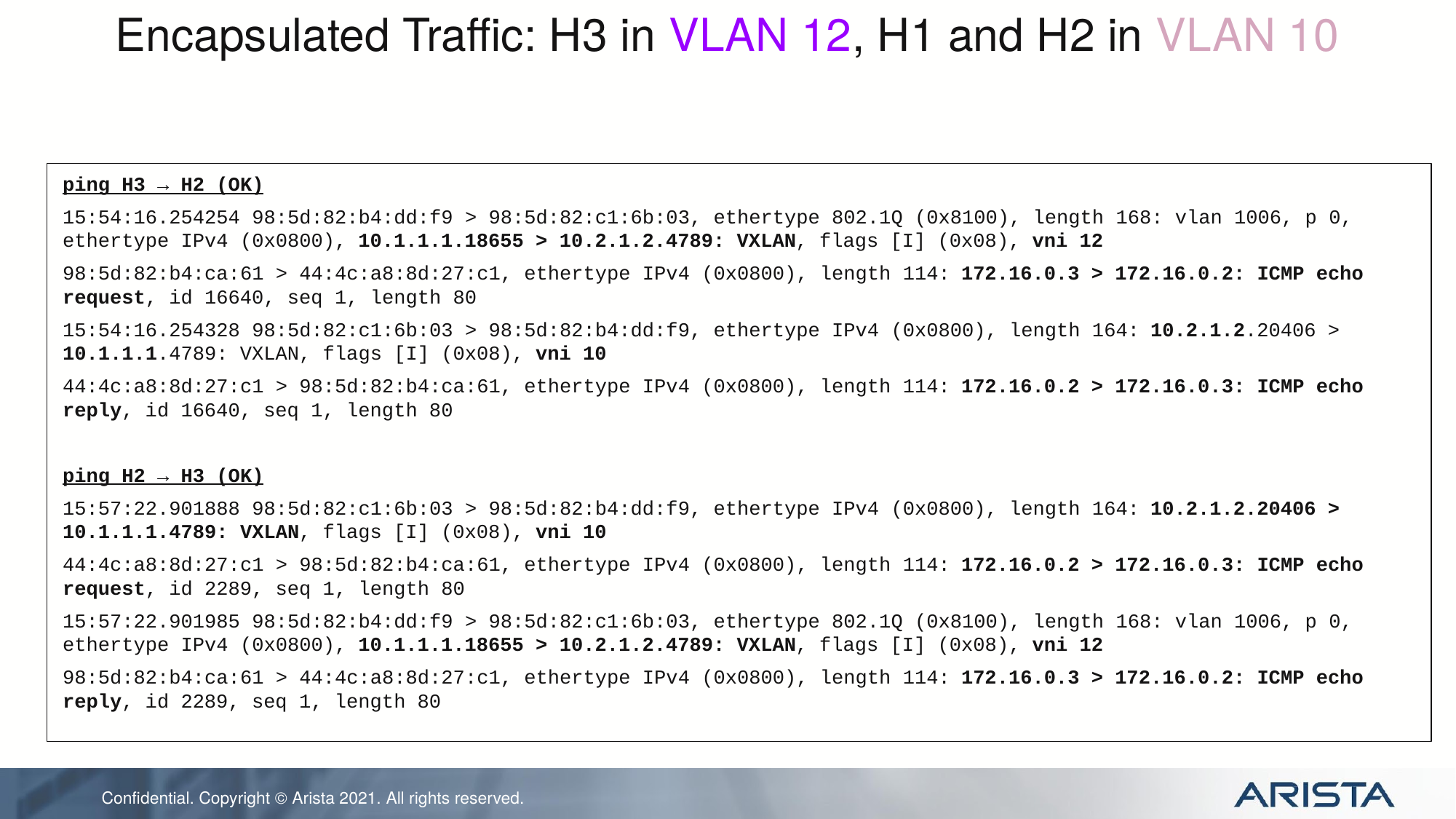

# Encapsulated Traffic: H3 in VLAN 12, H1 and H2 in VLAN 10
ping H3 → H2 (OK)
15:54:16.254254 98:5d:82:b4:dd:f9 > 98:5d:82:c1:6b:03, ethertype 802.1Q (0x8100), length 168: vlan 1006, p 0, ethertype IPv4 (0x0800), 10.1.1.1.18655 > 10.2.1.2.4789: VXLAN, flags [I] (0x08), vni 12
98:5d:82:b4:ca:61 > 44:4c:a8:8d:27:c1, ethertype IPv4 (0x0800), length 114: 172.16.0.3 > 172.16.0.2: ICMP echo request, id 16640, seq 1, length 80
15:54:16.254328 98:5d:82:c1:6b:03 > 98:5d:82:b4:dd:f9, ethertype IPv4 (0x0800), length 164: 10.2.1.2.20406 > 10.1.1.1.4789: VXLAN, flags [I] (0x08), vni 10
44:4c:a8:8d:27:c1 > 98:5d:82:b4:ca:61, ethertype IPv4 (0x0800), length 114: 172.16.0.2 > 172.16.0.3: ICMP echo reply, id 16640, seq 1, length 80

ping H2 → H3 (OK)
15:57:22.901888 98:5d:82:c1:6b:03 > 98:5d:82:b4:dd:f9, ethertype IPv4 (0x0800), length 164: 10.2.1.2.20406 > 10.1.1.1.4789: VXLAN, flags [I] (0x08), vni 10
44:4c:a8:8d:27:c1 > 98:5d:82:b4:ca:61, ethertype IPv4 (0x0800), length 114: 172.16.0.2 > 172.16.0.3: ICMP echo request, id 2289, seq 1, length 80
15:57:22.901985 98:5d:82:b4:dd:f9 > 98:5d:82:c1:6b:03, ethertype 802.1Q (0x8100), length 168: vlan 1006, p 0, ethertype IPv4 (0x0800), 10.1.1.1.18655 > 10.2.1.2.4789: VXLAN, flags [I] (0x08), vni 12
98:5d:82:b4:ca:61 > 44:4c:a8:8d:27:c1, ethertype IPv4 (0x0800), length 114: 172.16.0.3 > 172.16.0.2: ICMP echo reply, id 2289, seq 1, length 80